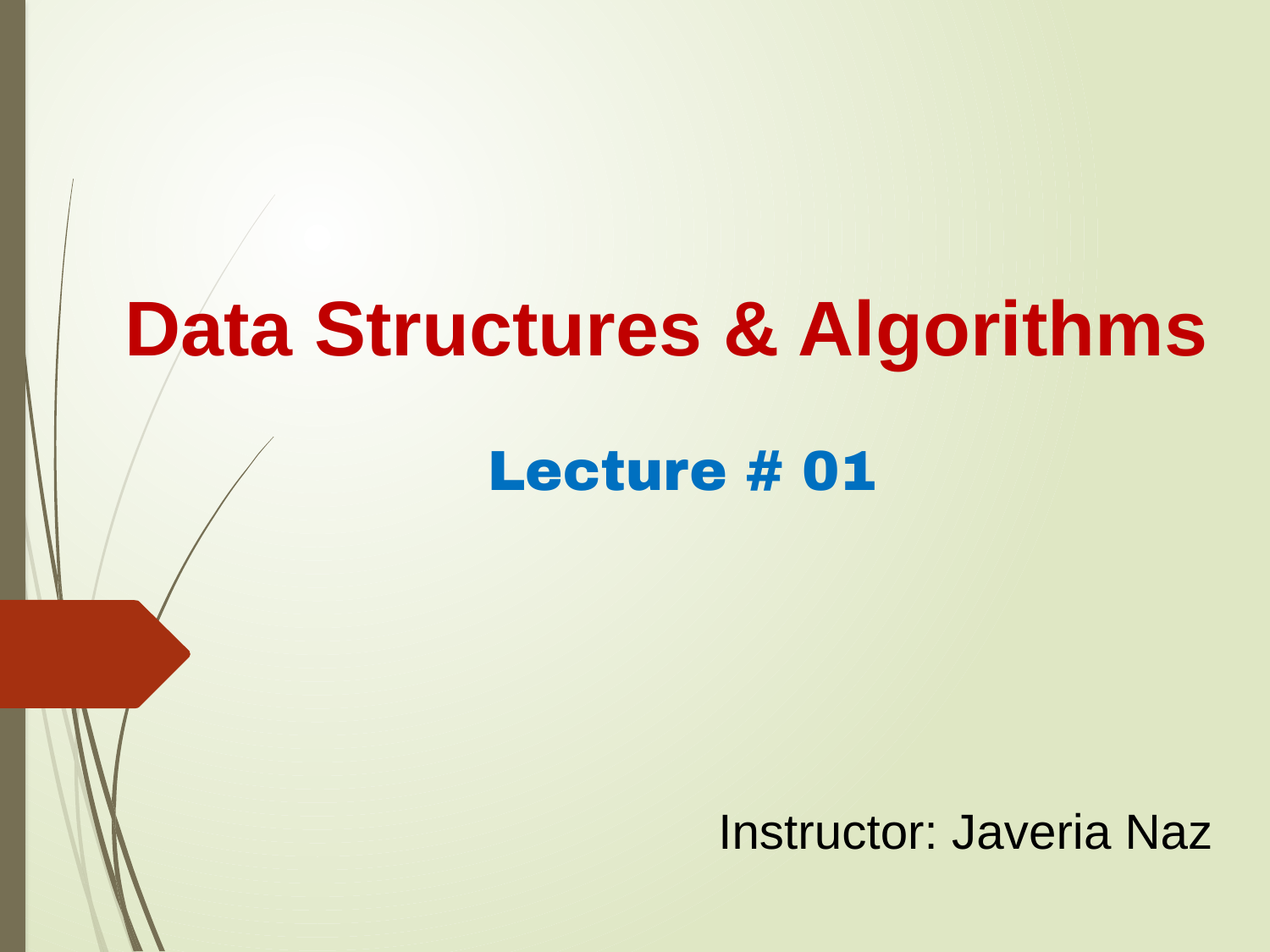

# Data Structures & Algorithms
Lecture # 01

Instructor: Javeria Naz